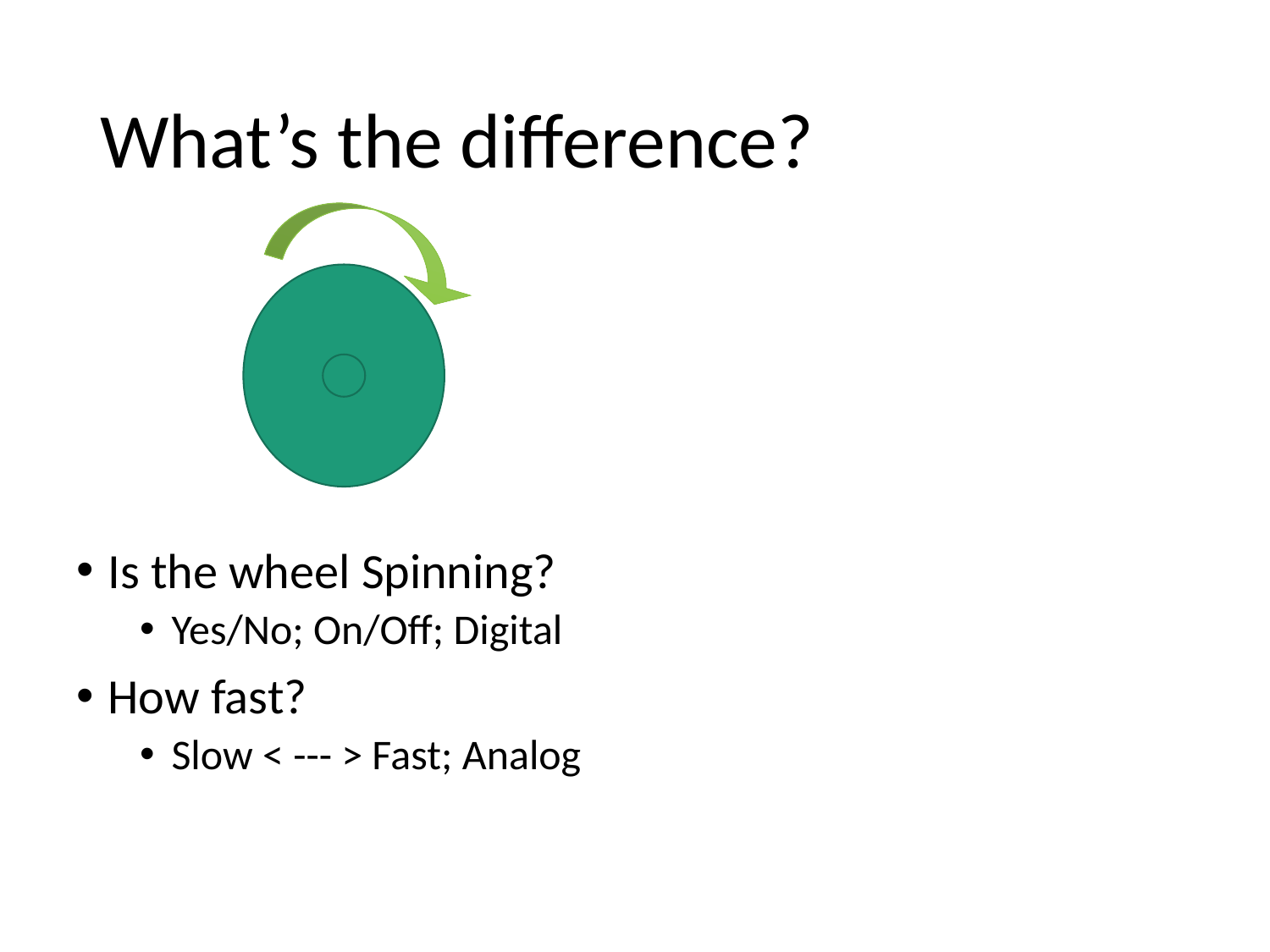

# What’s the difference?

Is the wheel Spinning?
Yes/No; On/Off; Digital
How fast?
Slow < --- > Fast; Analog